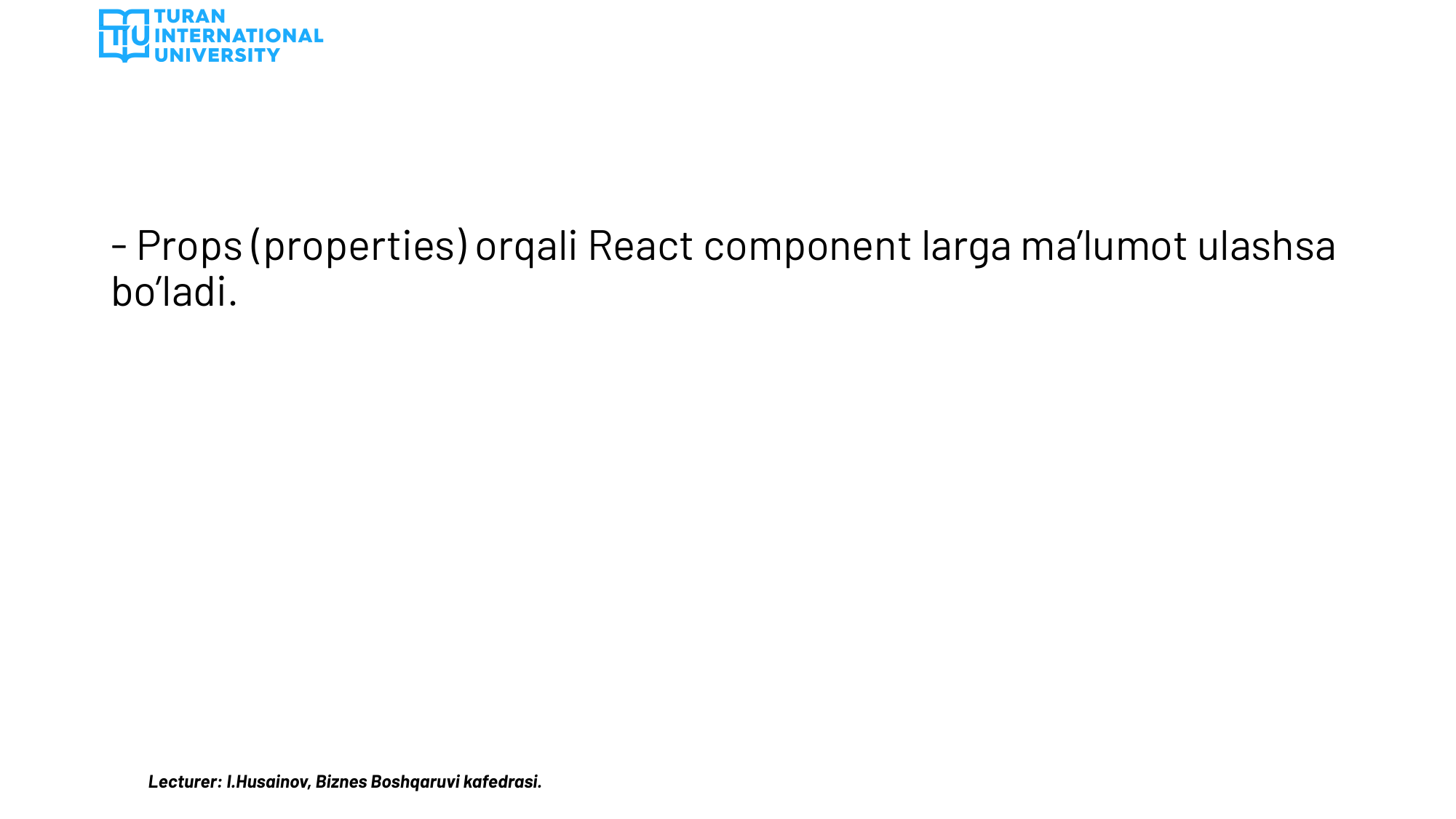

#
- Props (properties) orqali React component larga ma’lumot ulashsa bo’ladi.
Lecturer: I.Husainov, Biznes Boshqaruvi kafedrasi.